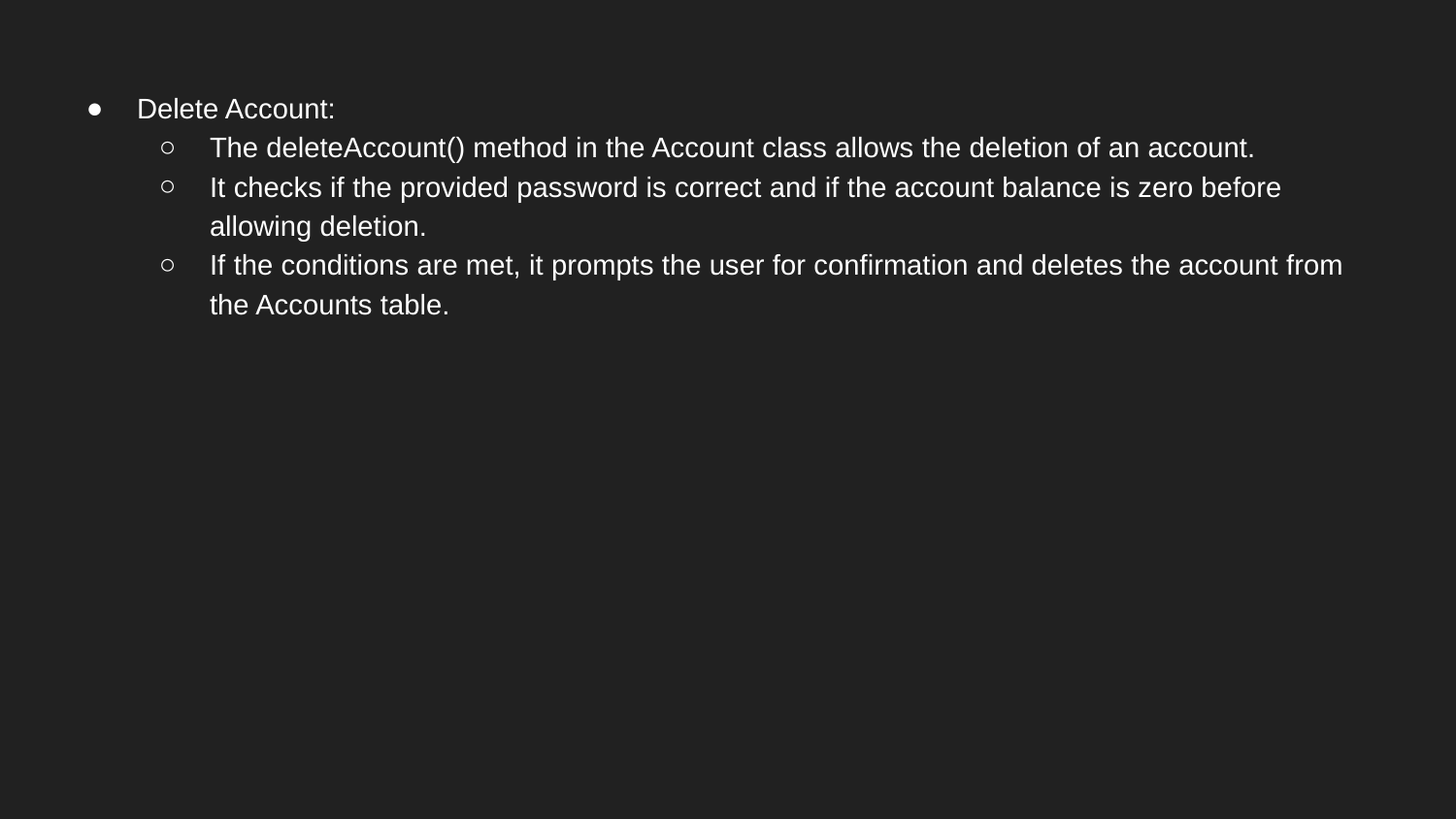

#
Delete Account:
The deleteAccount() method in the Account class allows the deletion of an account.
It checks if the provided password is correct and if the account balance is zero before allowing deletion.
If the conditions are met, it prompts the user for confirmation and deletes the account from the Accounts table.